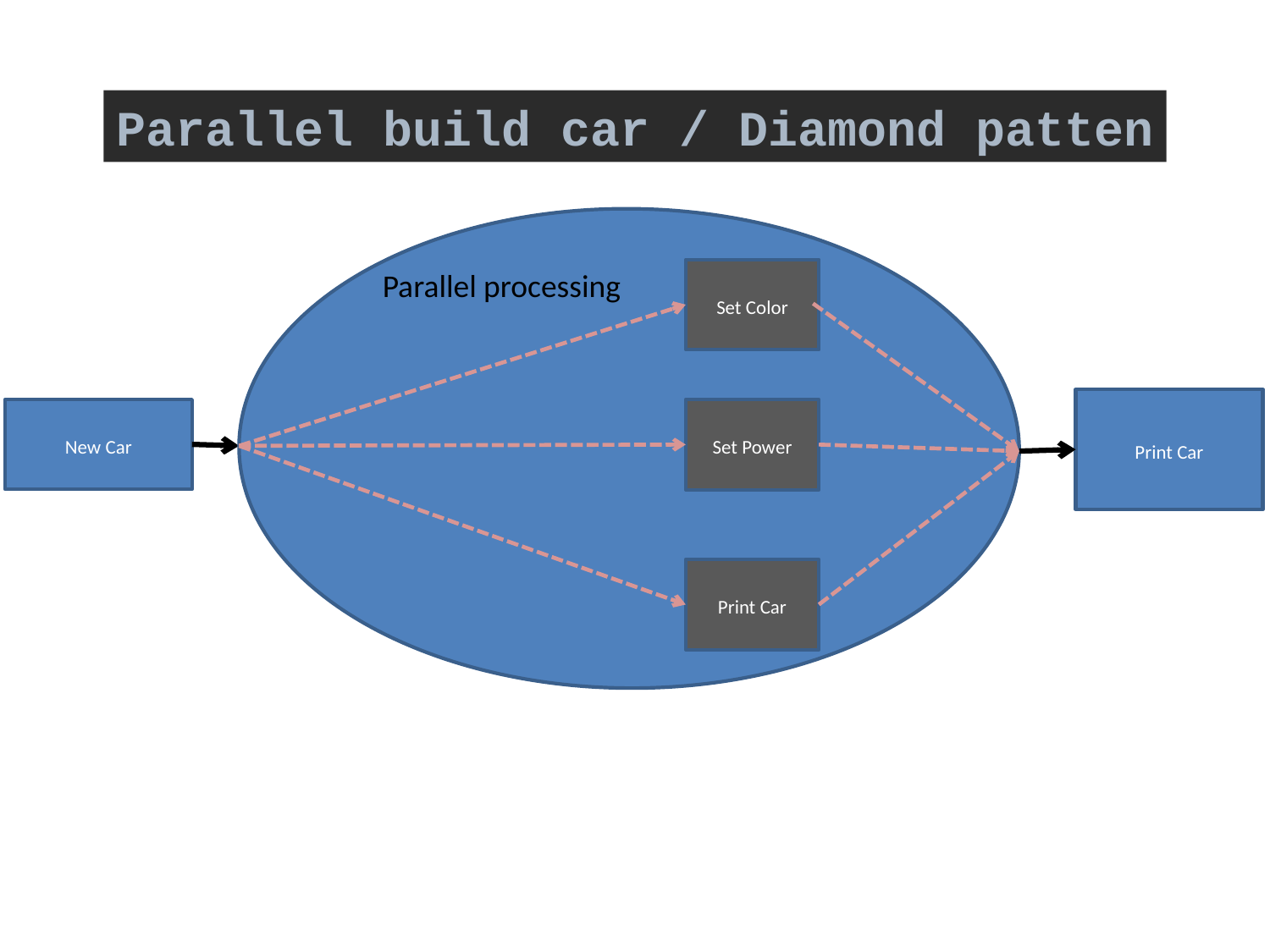

Parallel build car / Diamond patten

Parallel processing
Set Color
Print Car
New Car
Set Power
Print Car